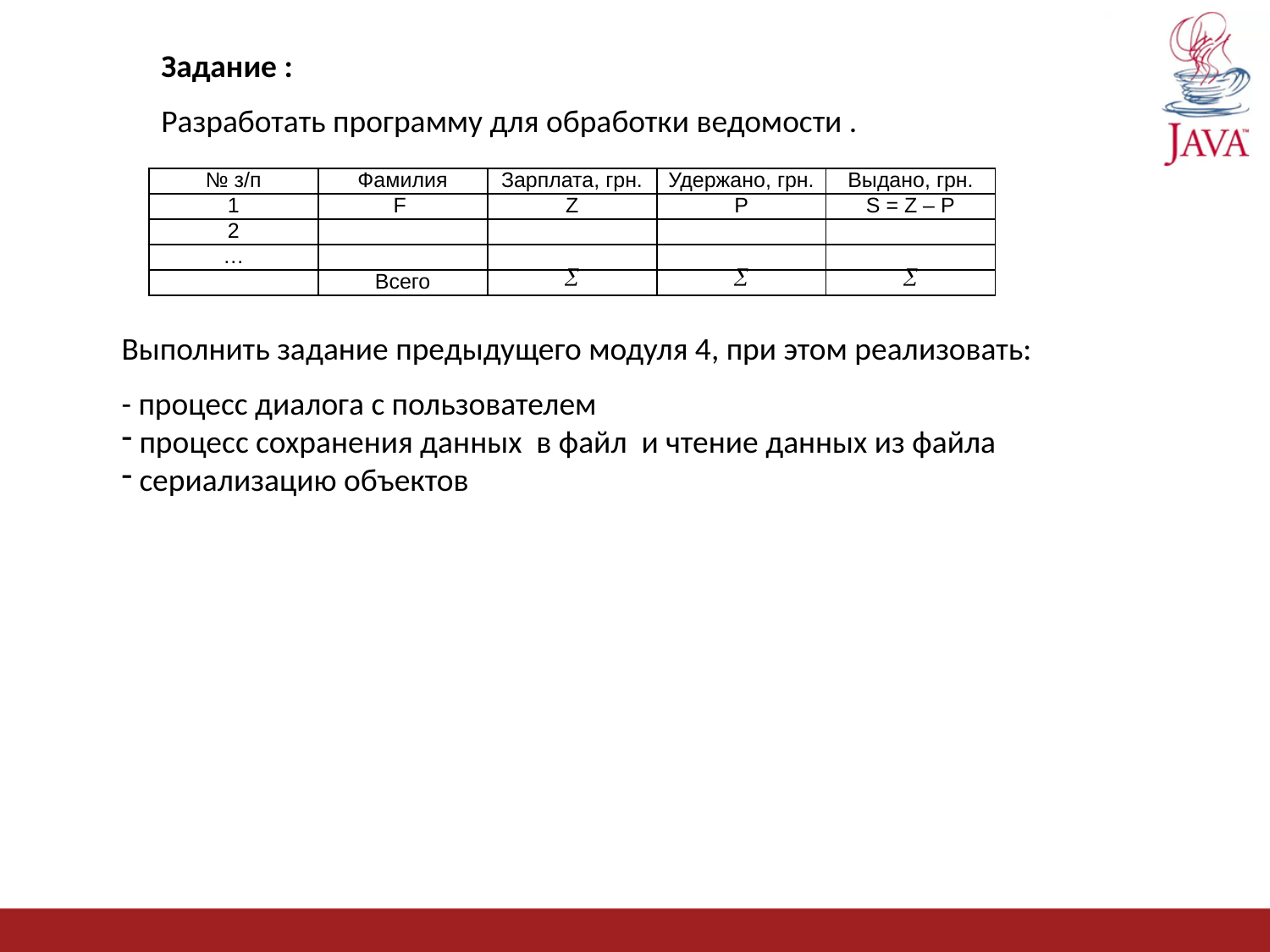

Задание :

Разработать программу для обработки ведомости .

| № з/п | Фамилия | Зарплата, грн. | Удержано, грн. | Выдано, грн. |
| --- | --- | --- | --- | --- |
| 1 | F | Z | P | S = Z – P |
| 2 |  |  |  |  |
| … |  |  |  |  |
|  | Всего | ∑ | ∑ | ∑ |
Выполнить задание предыдущего модуля 4, при этом реализовать:

- процесс диалога с пользователем
 процесс сохранения данных  в файл  и чтение данных из файла
 сериализацию объектов